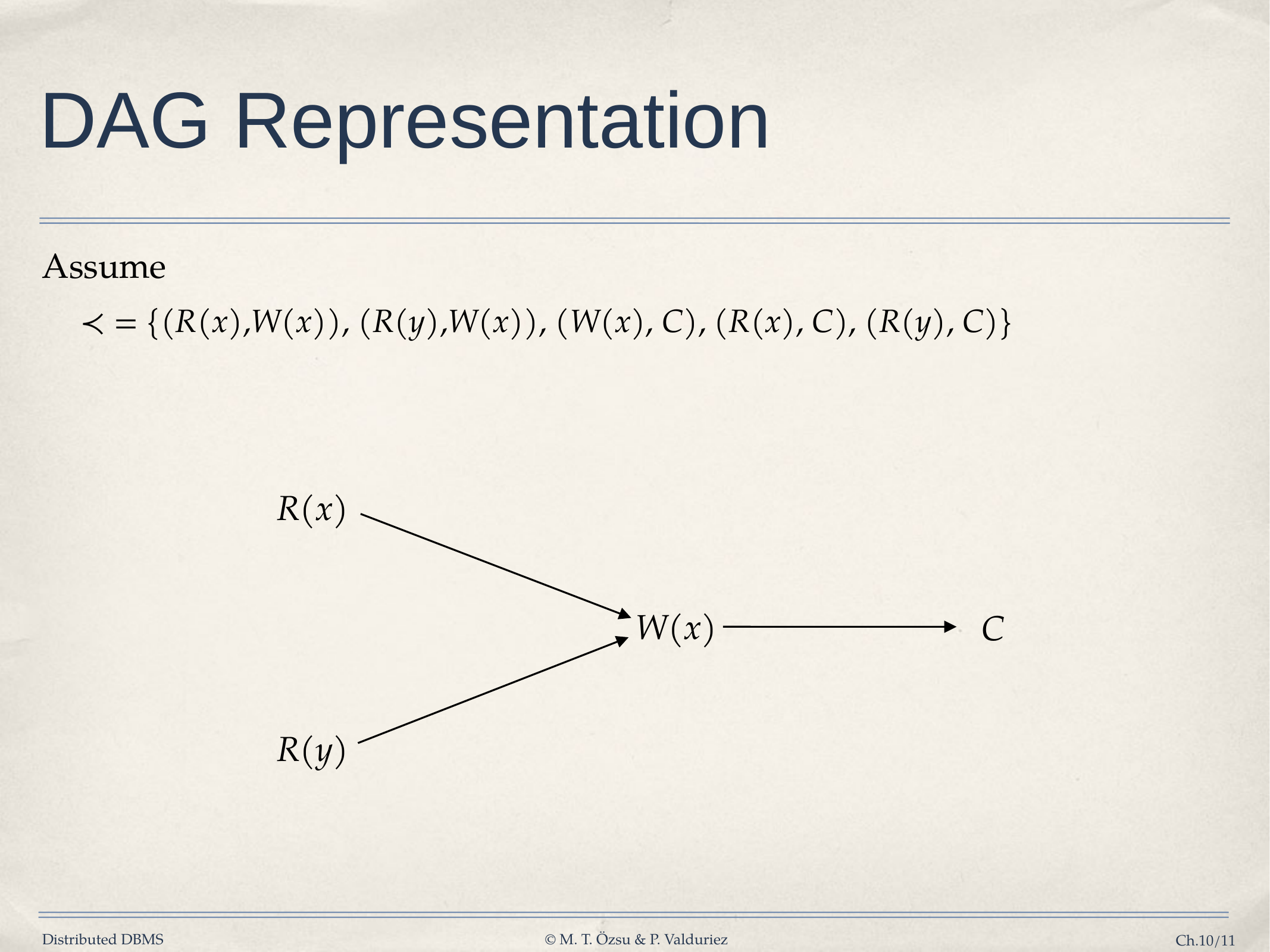

# DAG Representation
Assume
≺ = {(R(x),W(x)), (R(y),W(x)), (W(x), C), (R(x), C), (R(y), C)}
R(x)

W(x)
C

R(y)